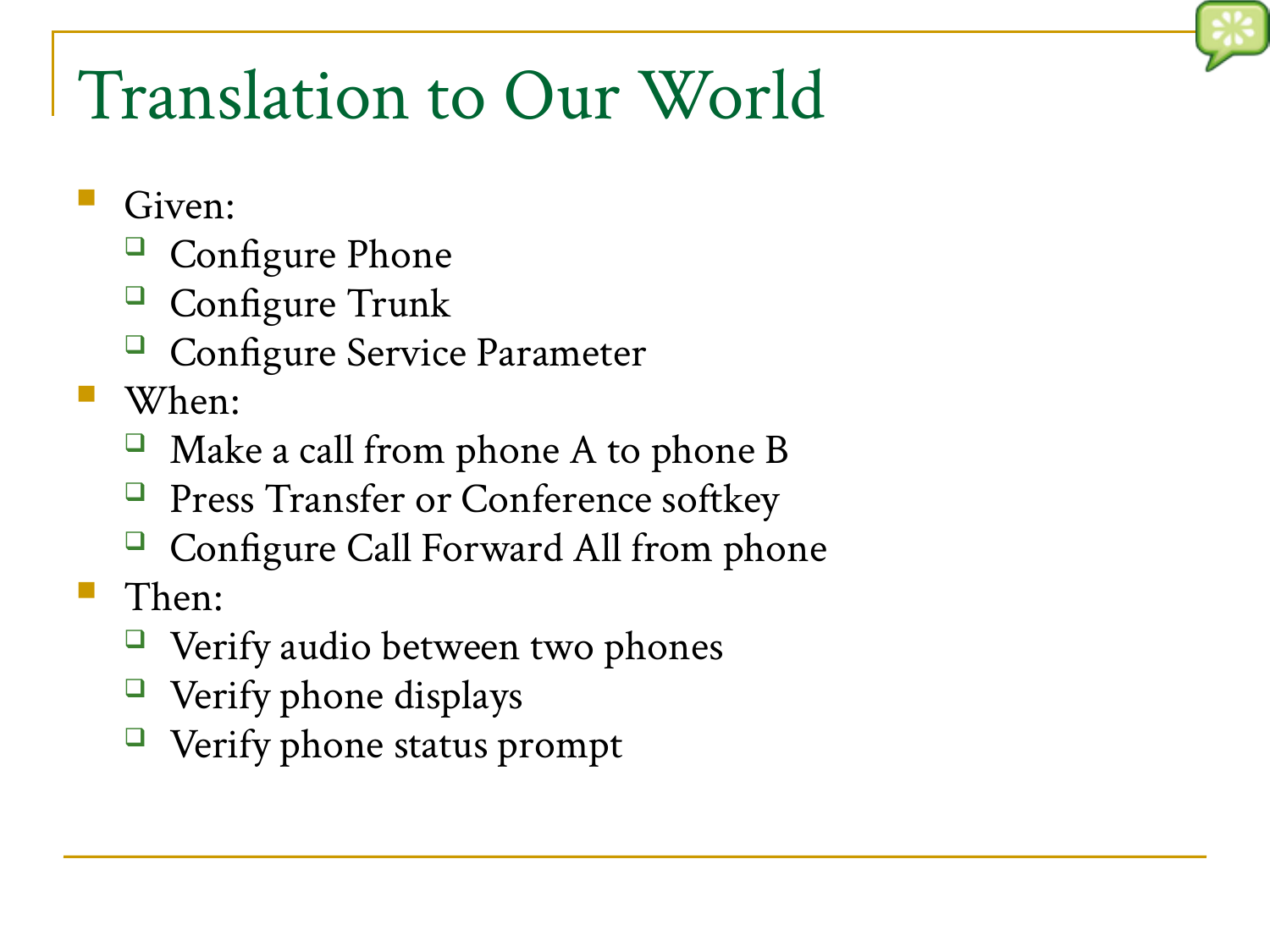

# Translation to Our World
Given:
Configure Phone
Configure Trunk
Configure Service Parameter
When:
Make a call from phone A to phone B
Press Transfer or Conference softkey
Configure Call Forward All from phone
Then:
Verify audio between two phones
Verify phone displays
Verify phone status prompt